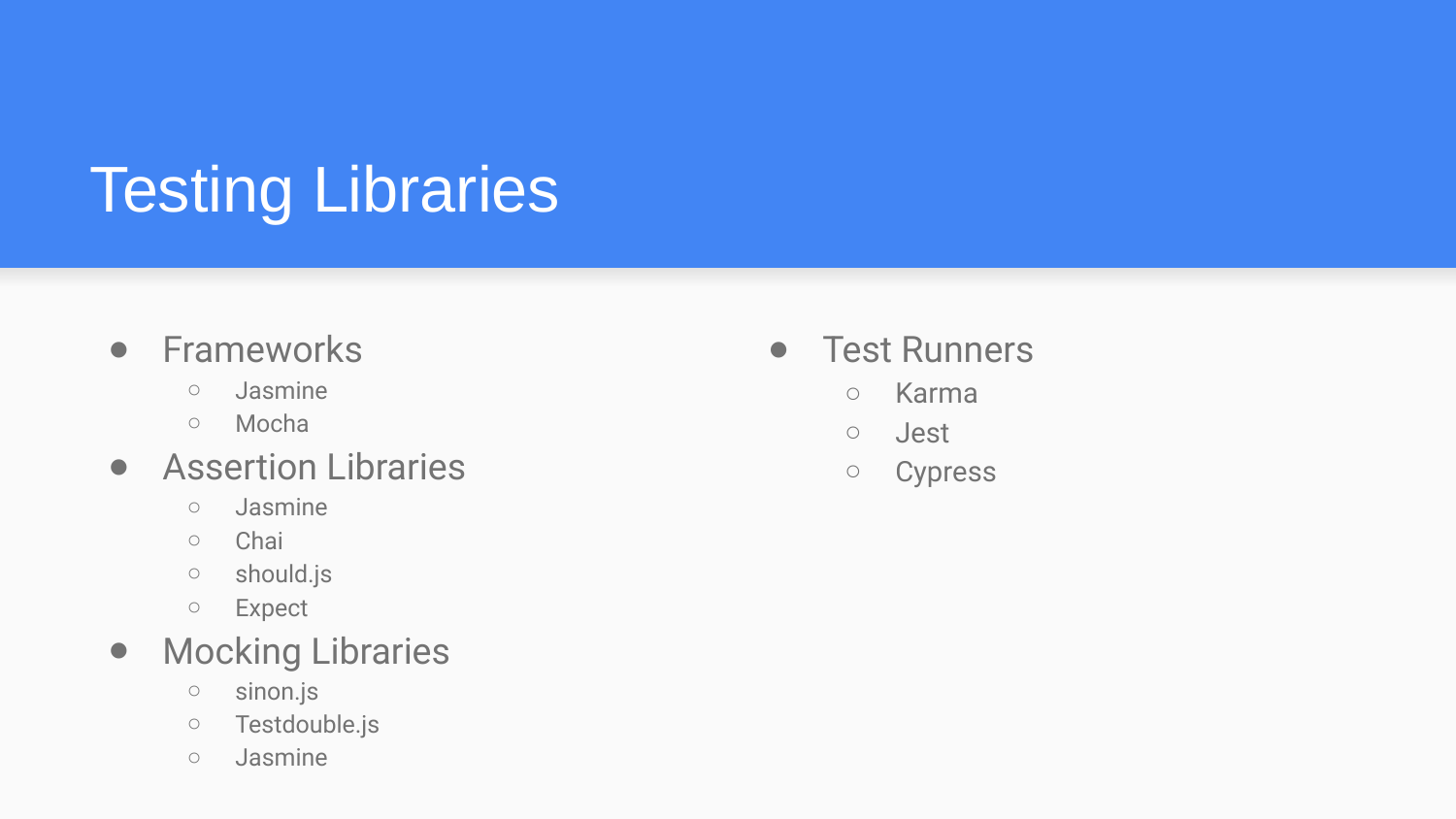

# Testing Libraries
Frameworks
Jasmine
Mocha
Assertion Libraries
Jasmine
Chai
should.js
Expect
Mocking Libraries
sinon.js
Testdouble.js
Jasmine
Test Runners
Karma
Jest
Cypress